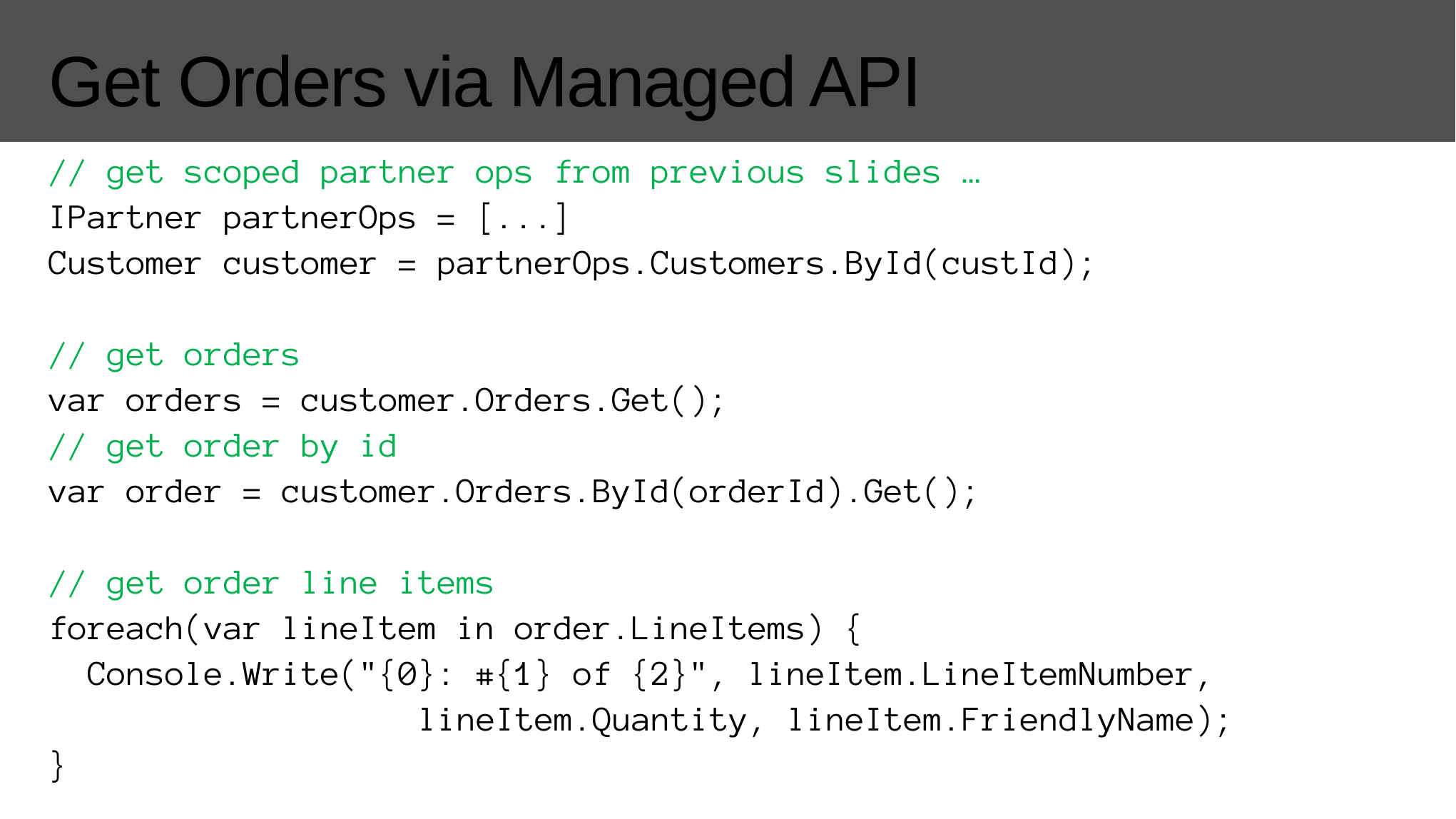

# Get Orders via Managed API
// get scoped partner ops from previous slides …
IPartner partnerOps = [...]
Customer customer = partnerOps.Customers.ById(custId);

// get orders
var orders = customer.Orders.Get();
// get order by id
var order = customer.Orders.ById(orderId).Get();

// get order line items
foreach(var lineItem in order.LineItems) {
  Console.Write("{0}: #{1} of {2}", lineItem.LineItemNumber,
                   lineItem.Quantity, lineItem.FriendlyName);
}